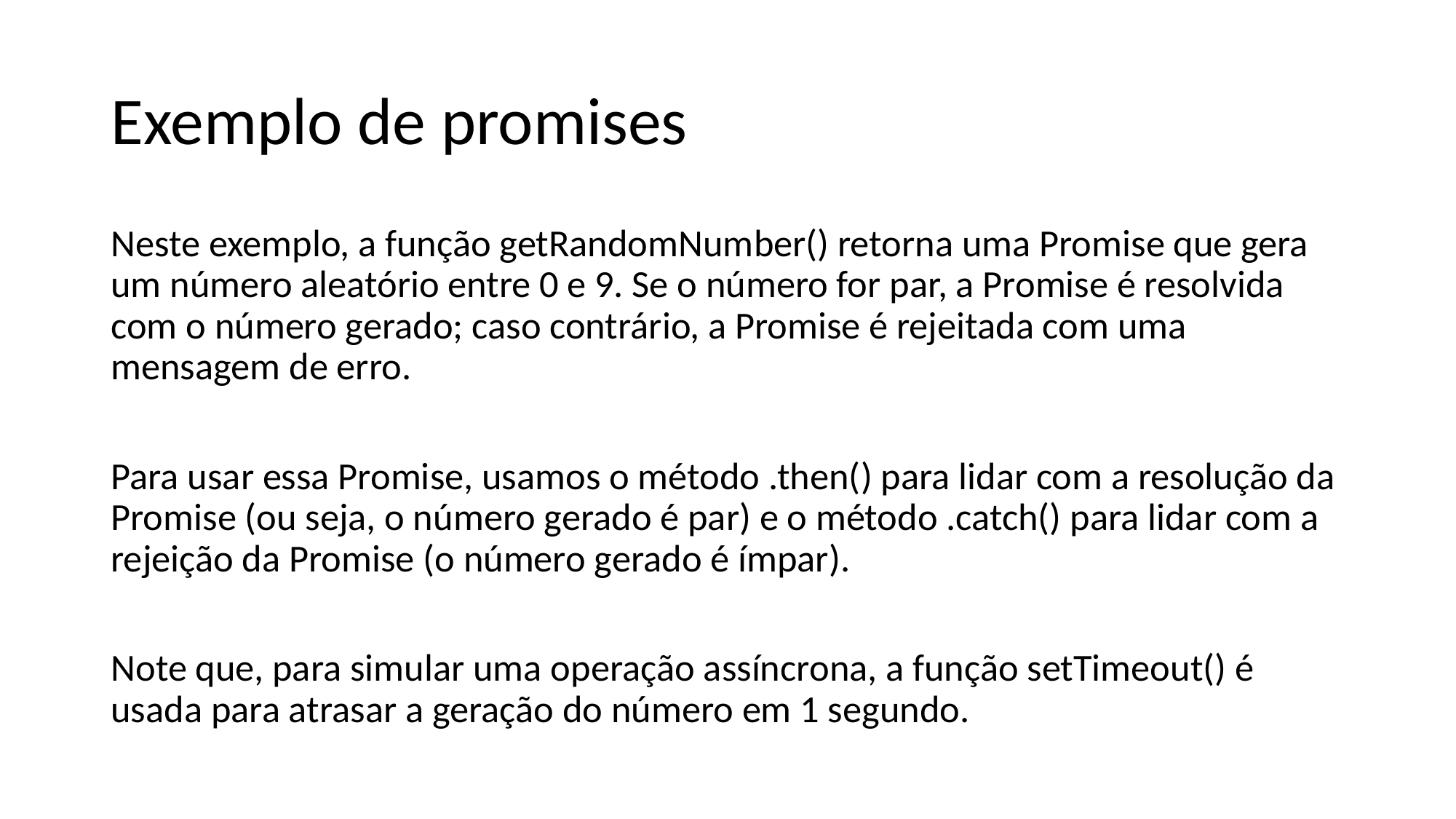

# Exemplo de promises
Neste exemplo, a função getRandomNumber() retorna uma Promise que gera um número aleatório entre 0 e 9. Se o número for par, a Promise é resolvida com o número gerado; caso contrário, a Promise é rejeitada com uma mensagem de erro.

Para usar essa Promise, usamos o método .then() para lidar com a resolução da Promise (ou seja, o número gerado é par) e o método .catch() para lidar com a rejeição da Promise (o número gerado é ímpar).

Note que, para simular uma operação assíncrona, a função setTimeout() é usada para atrasar a geração do número em 1 segundo.